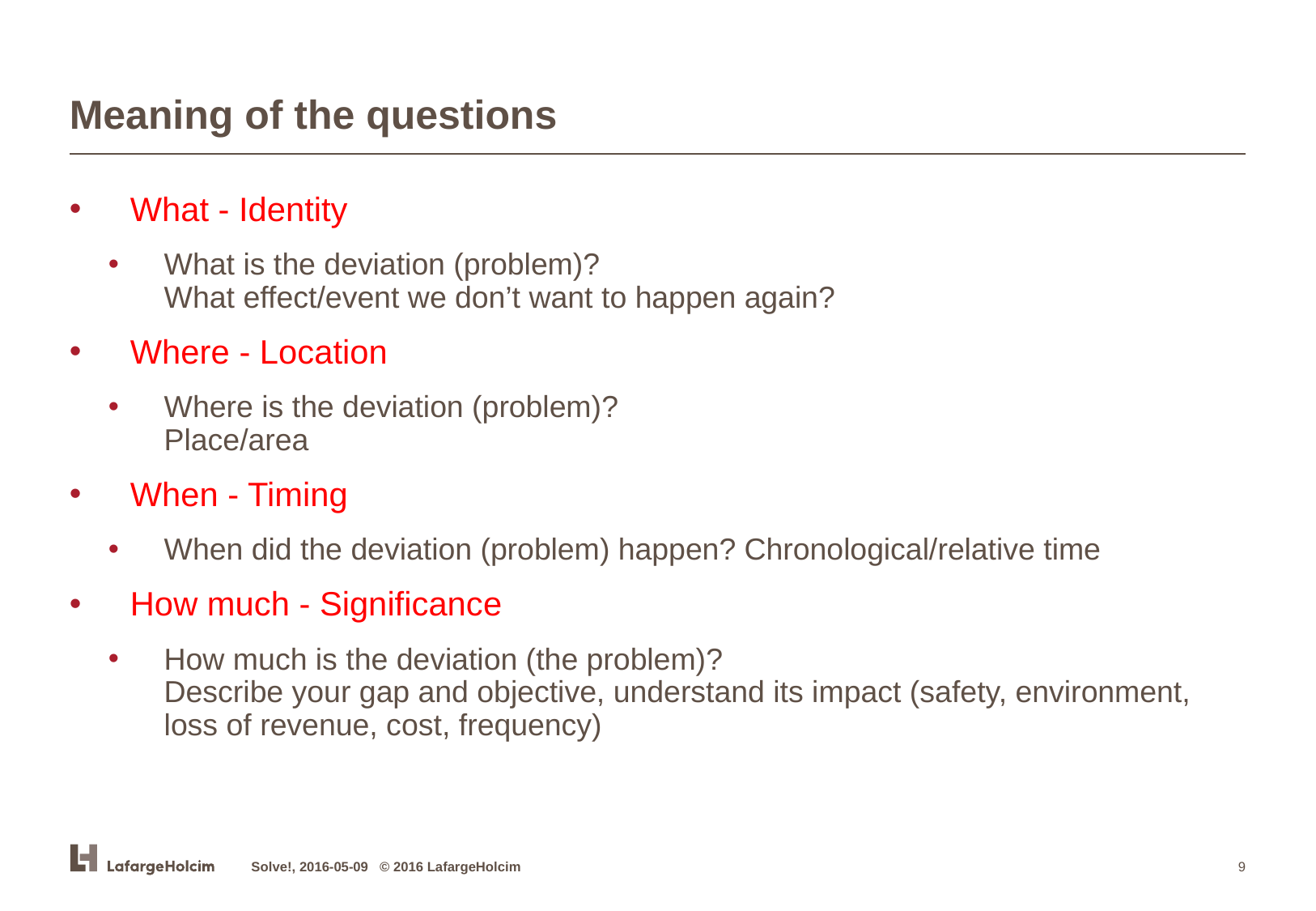

# Meaning of the questions
What - Identity
What is the deviation (problem)?
What effect/event we don’t want to happen again?
Where - Location
Where is the deviation (problem)?
Place/area
When - Timing
When did the deviation (problem) happen? Chronological/relative time
How much - Significance
How much is the deviation (the problem)?
Describe your gap and objective, understand its impact (safety, environment, loss of revenue, cost, frequency)

Solve!, 2016-05-09   © 2016 LafargeHolcim
9